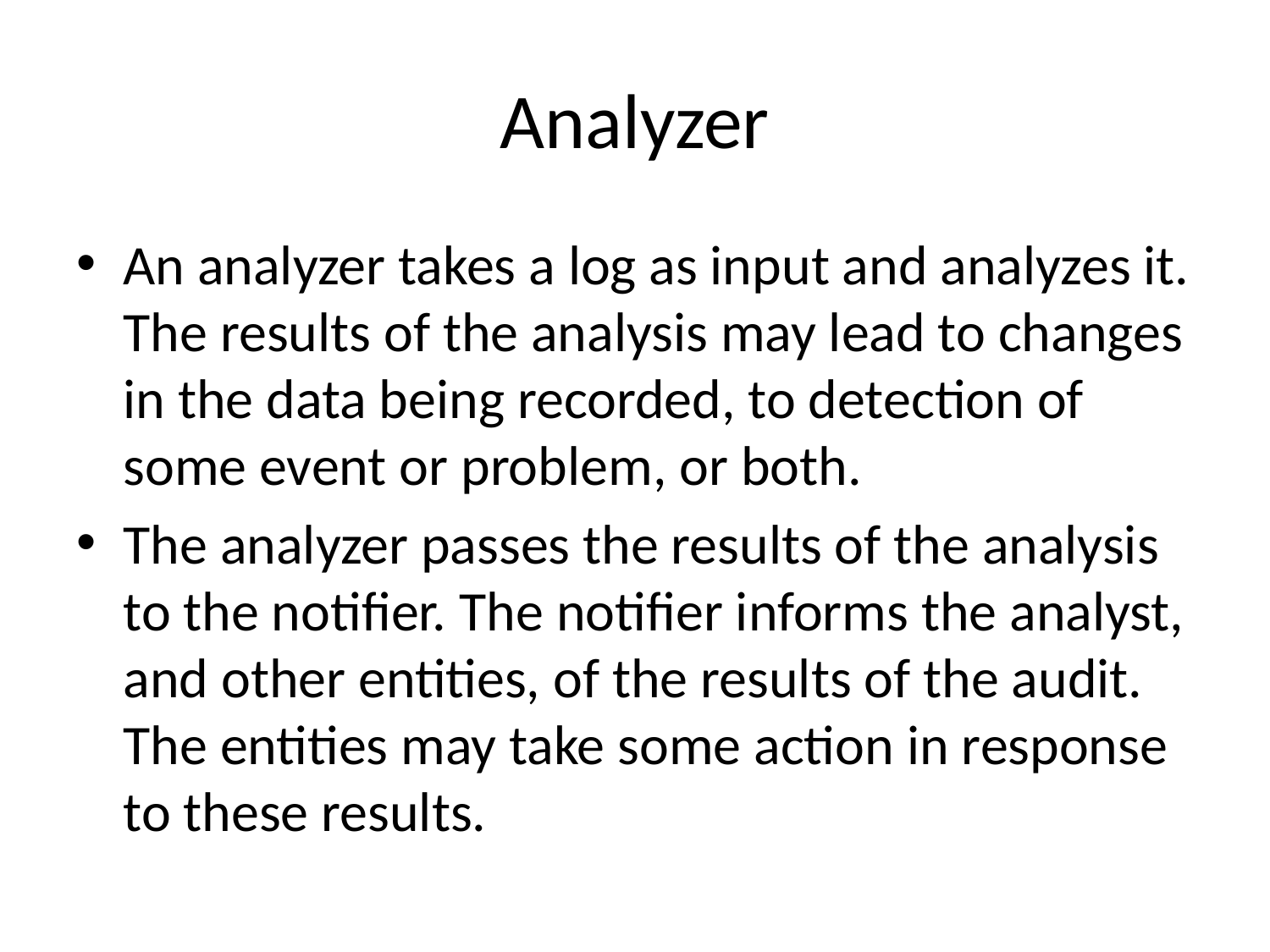

# Analyzer
An analyzer takes a log as input and analyzes it. The results of the analysis may lead to changes in the data being recorded, to detection of some event or problem, or both.
The analyzer passes the results of the analysis to the notifier. The notifier informs the analyst, and other entities, of the results of the audit. The entities may take some action in response to these results.